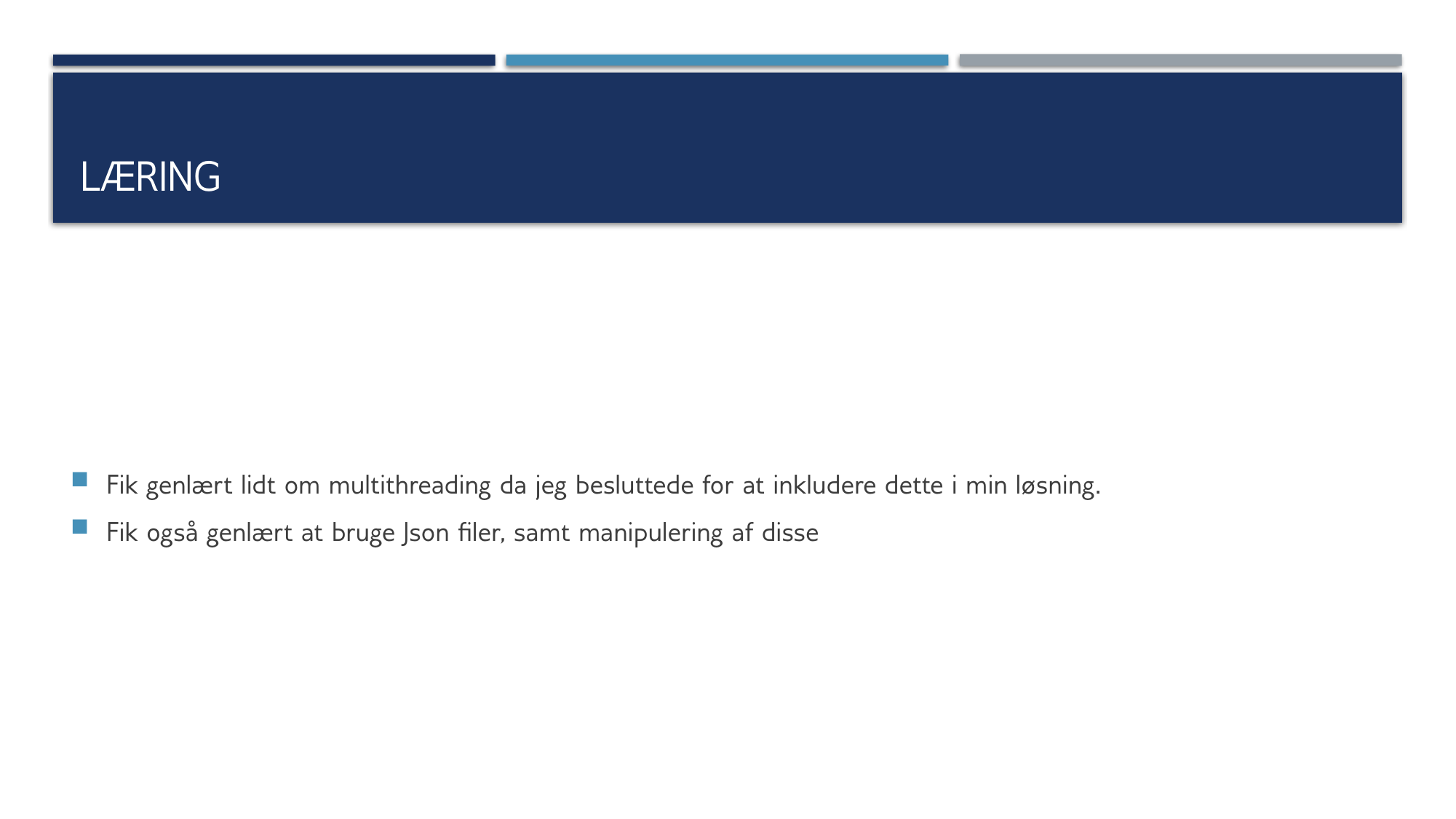

# Læring
Fik genlært lidt om multithreading da jeg besluttede for at inkludere dette i min løsning.
Fik også genlært at bruge Json filer, samt manipulering af disse